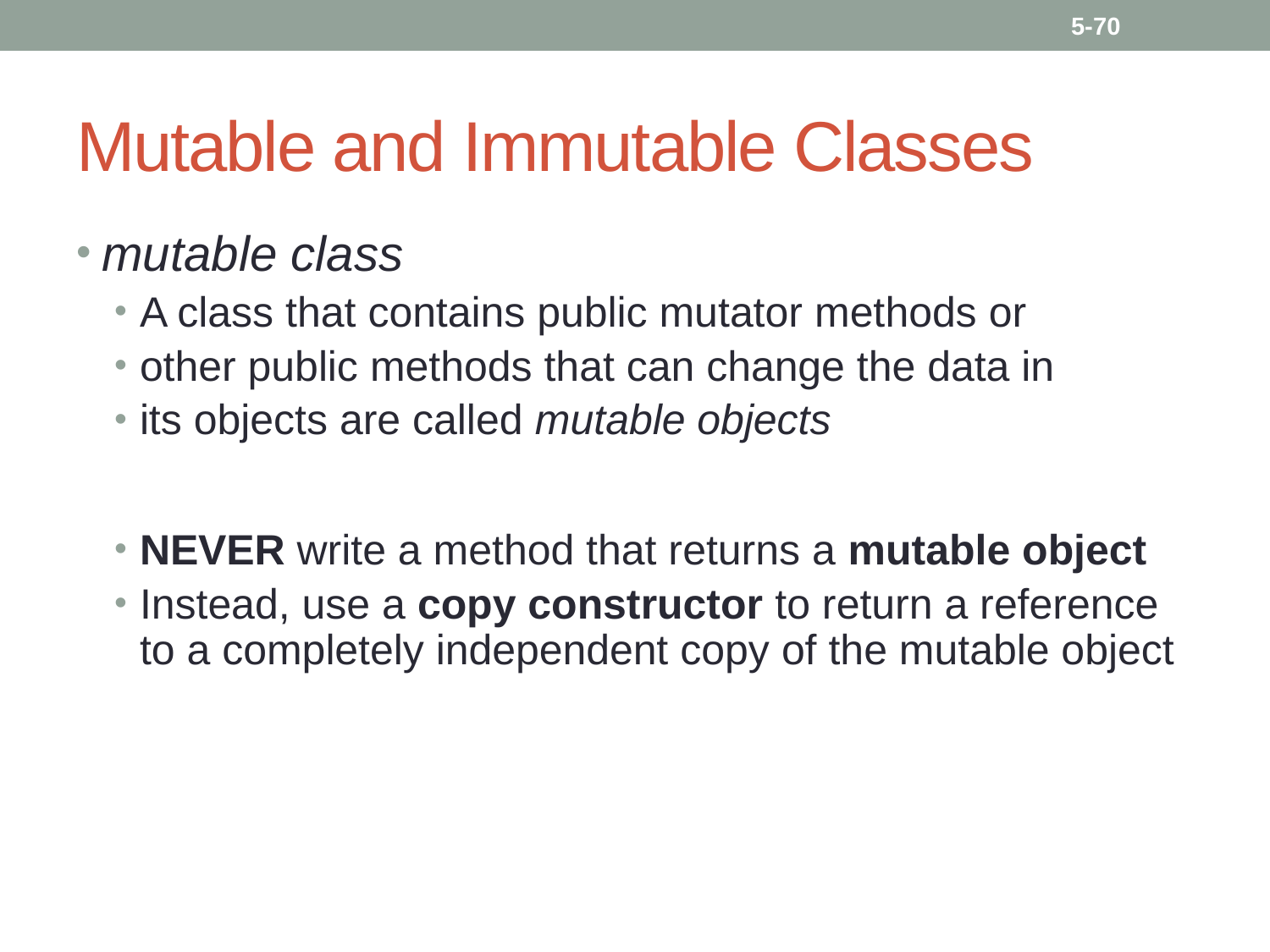

5-70
# Mutable and Immutable Classes
mutable class
A class that contains public mutator methods or
other public methods that can change the data in
its objects are called mutable objects

NEVER write a method that returns a mutable object
Instead, use a copy constructor to return a reference to a completely independent copy of the mutable object